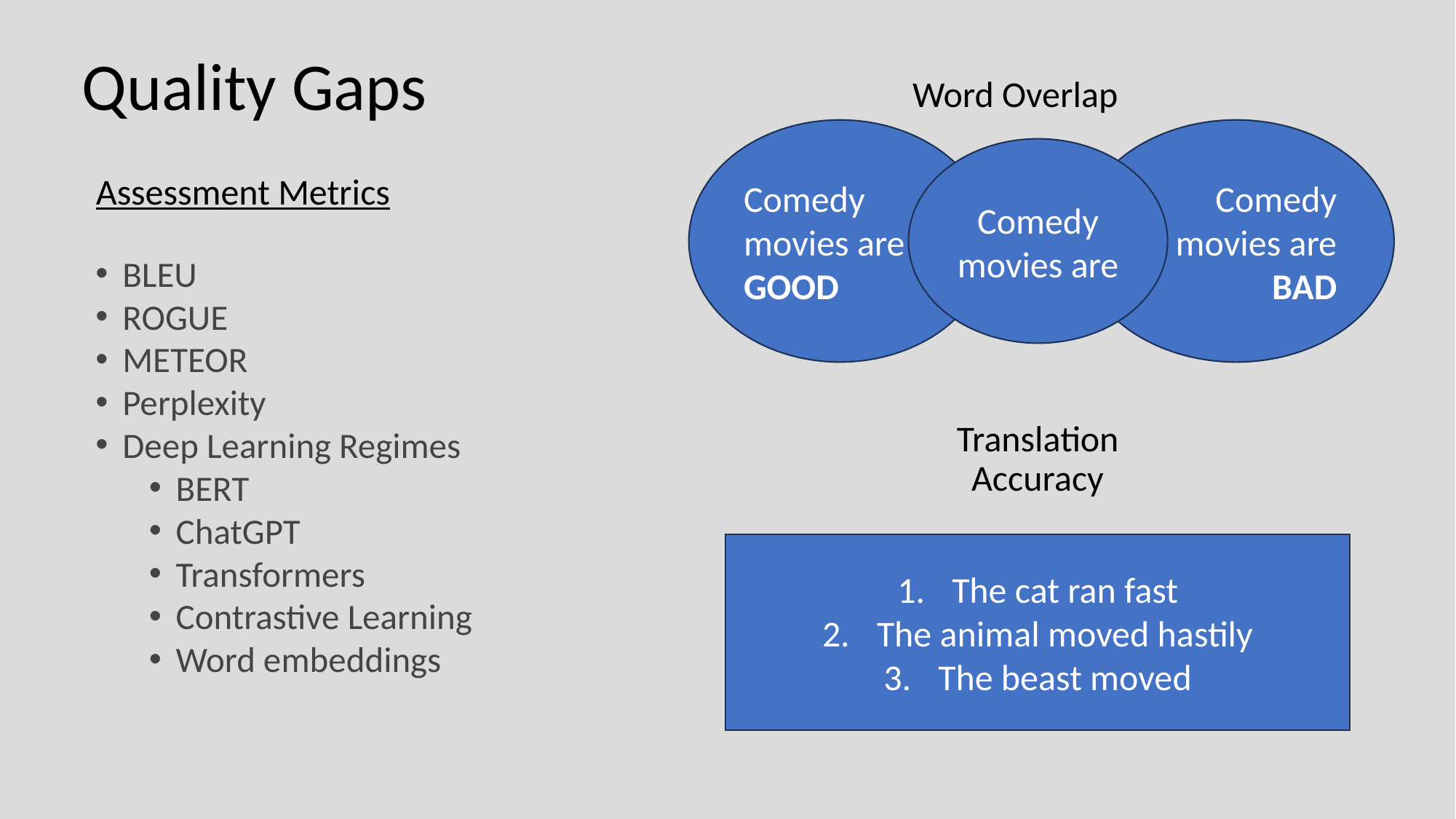

# Quality Gaps
Word Overlap
Comedy movies are BAD
Comedy movies are GOOD
Assessment Metrics
Comedy movies are
BLEU
ROGUE
METEOR
Perplexity
Deep Learning Regimes
BERT
ChatGPT
Transformers
Contrastive Learning
Word embeddings

Translation Accuracy
The cat ran fast
The animal moved hastily
The beast moved